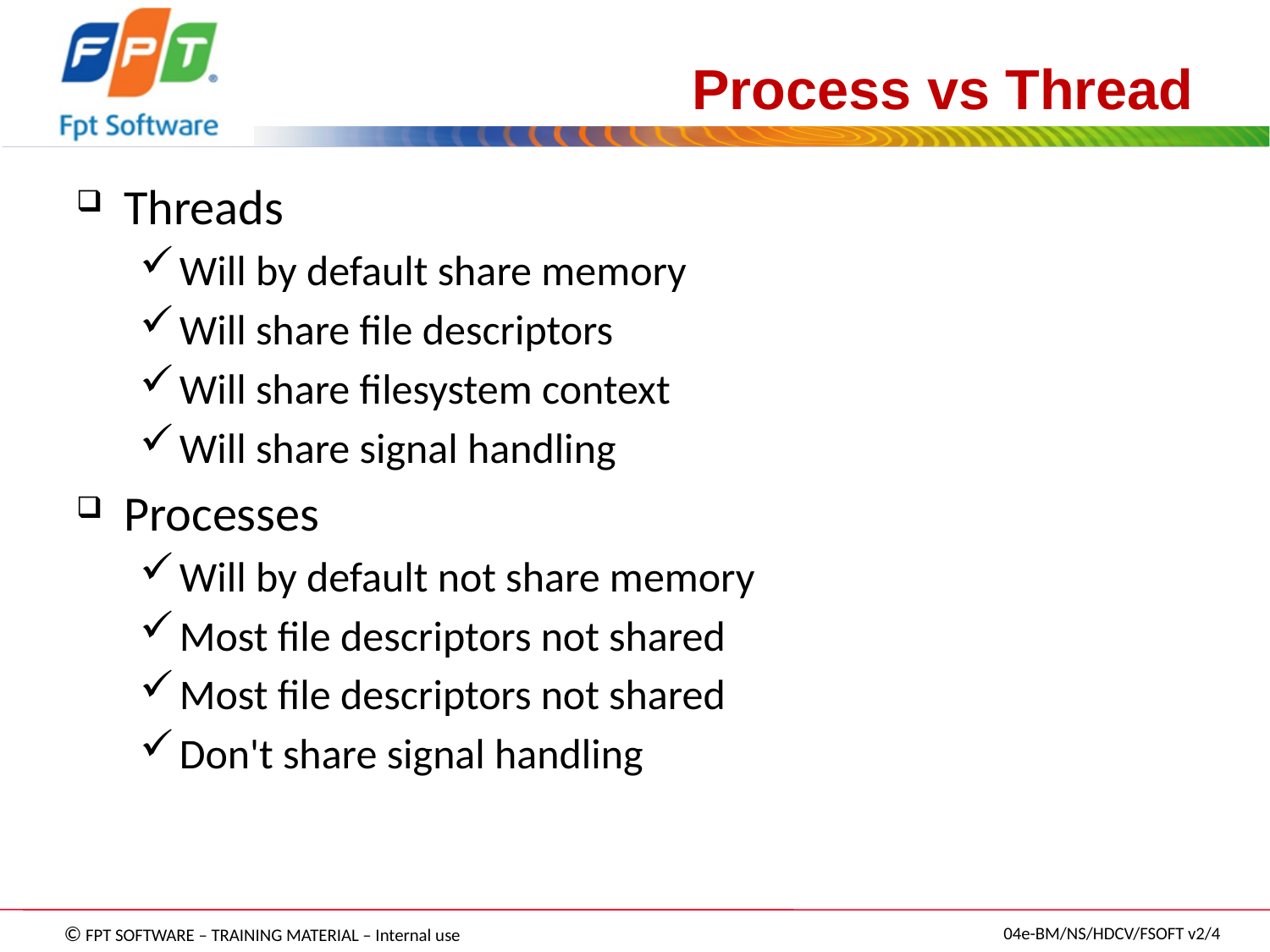

# Process vs Thread
Threads
Will by default share memory
Will share file descriptors
Will share filesystem context
Will share signal handling
Processes
Will by default not share memory
Most file descriptors not shared
Most file descriptors not shared
Don't share signal handling